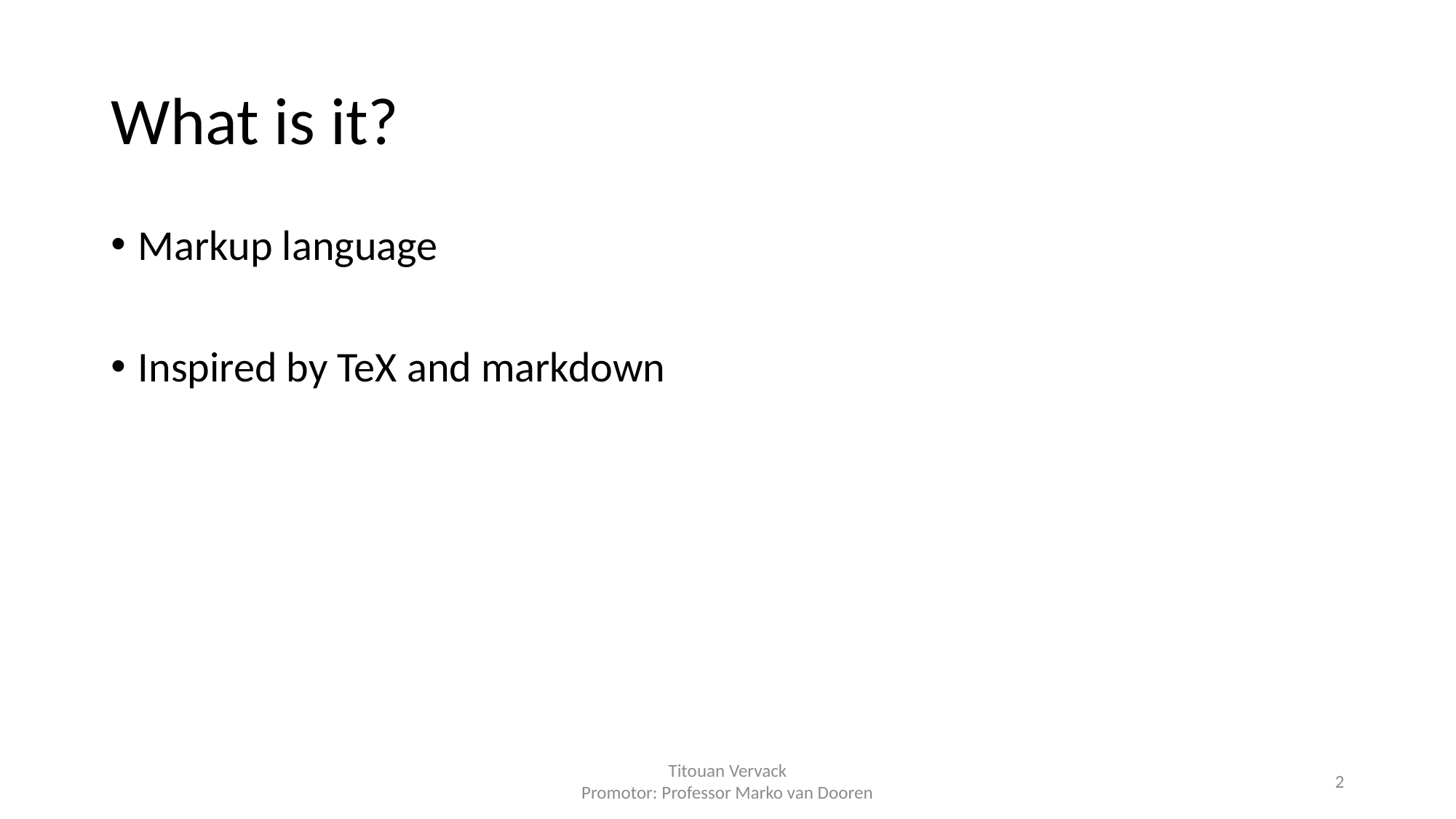

# What is it?
Markup language

Inspired by TeX and markdown

Titouan Vervack
Promotor: Professor Marko van Dooren
2